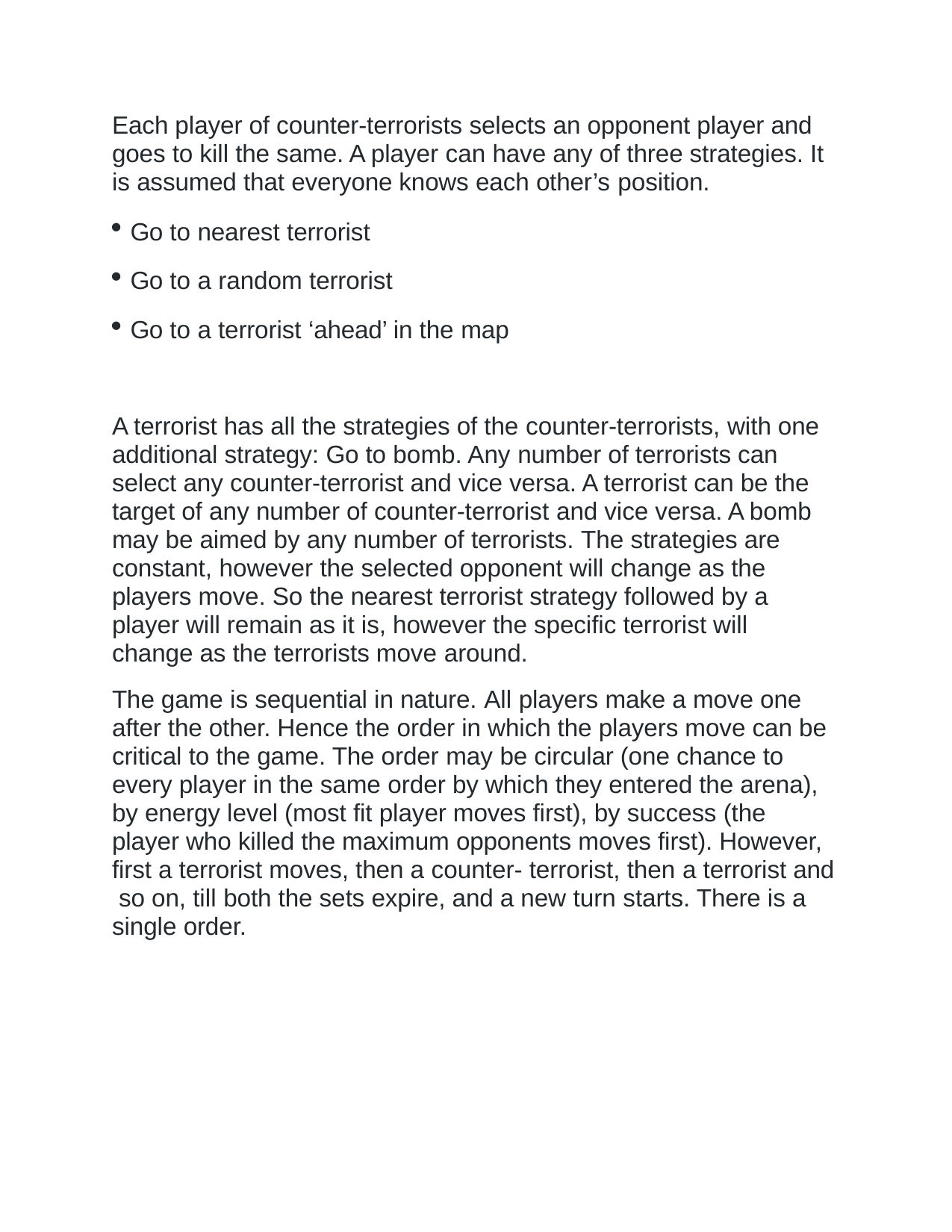

Each player of counter-terrorists selects an opponent player and  goes to kill the same. A player can have any of three strategies. It  is assumed that everyone knows each other’s position.
Go to nearest terrorist
Go to a random terrorist
Go to a terrorist ‘ahead’ in the map

A terrorist has all the strategies of the counter-terrorists, with one  additional strategy: Go to bomb. Any number of terrorists can  select any counter-terrorist and vice versa. A terrorist can be the  target of any number of counter-terrorist and vice versa. A bomb  may be aimed by any number of terrorists. The strategies are  constant, however the selected opponent will change as the  players move. So the nearest terrorist strategy followed by a  player will remain as it is, however the specific terrorist will  change as the terrorists move around.
The game is sequential in nature. All players make a move one  after the other. Hence the order in which the players move can be  critical to the game. The order may be circular (one chance to  every player in the same order by which they entered the arena),  by energy level (most fit player moves first), by success (the  player who killed the maximum opponents moves first). However,  first a terrorist moves, then a counter- terrorist, then a terrorist and  so on, till both the sets expire, and a new turn starts. There is a  single order.